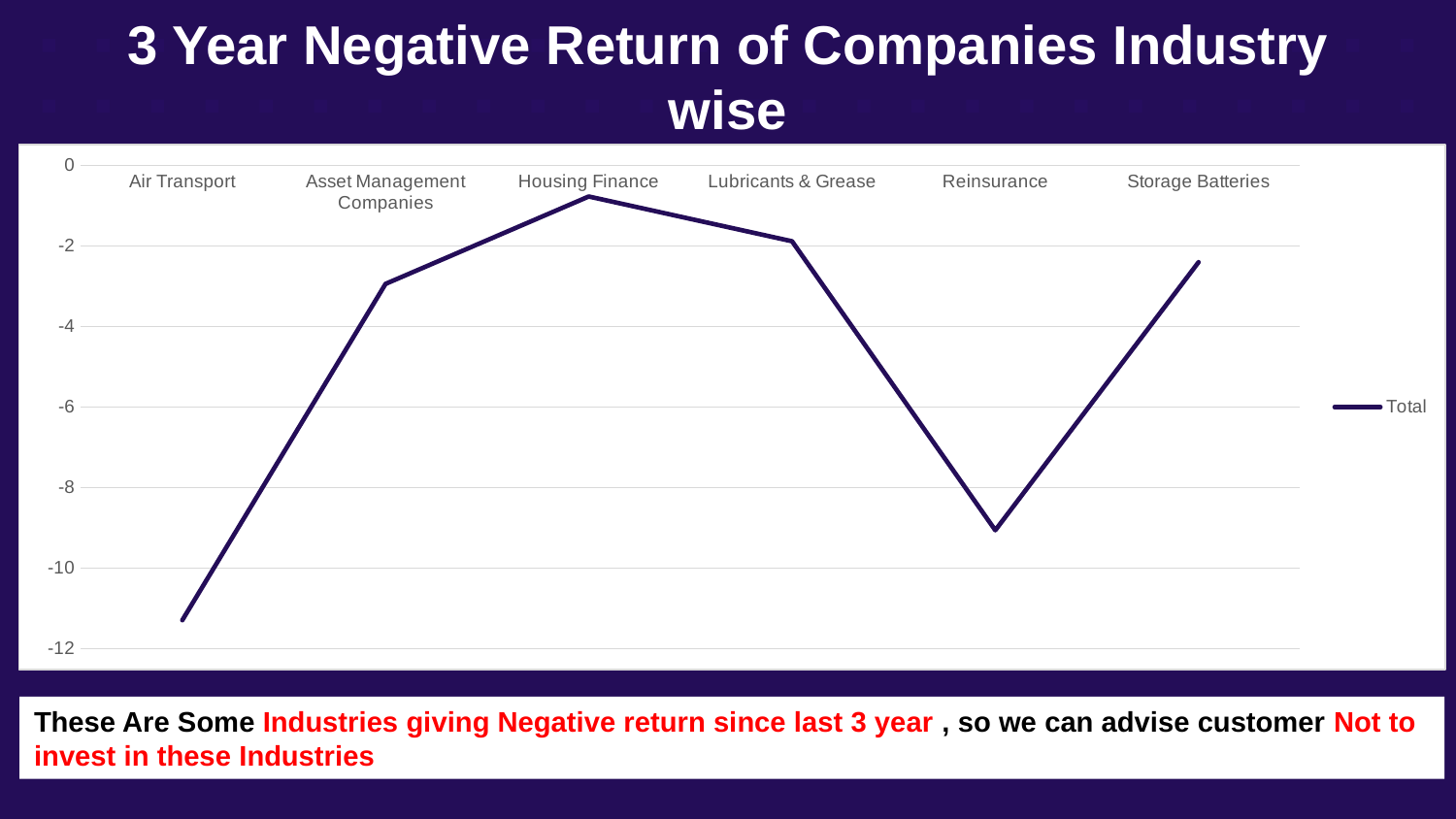

# 3 Year Negative Return of Companies Industry wise

### Chart

| Category | Total |
|---|---|
| Air Transport | -11.295 |
| Asset Management Companies | -2.94 |
| Housing Finance | -0.768571428571429 |
| Lubricants & Grease | -1.88 |
| Reinsurance | -9.06 |
| Storage Batteries | -2.4 |

These Are Some Industries giving Negative return since last 3 year , so we can advise customer Not to invest in these Industries